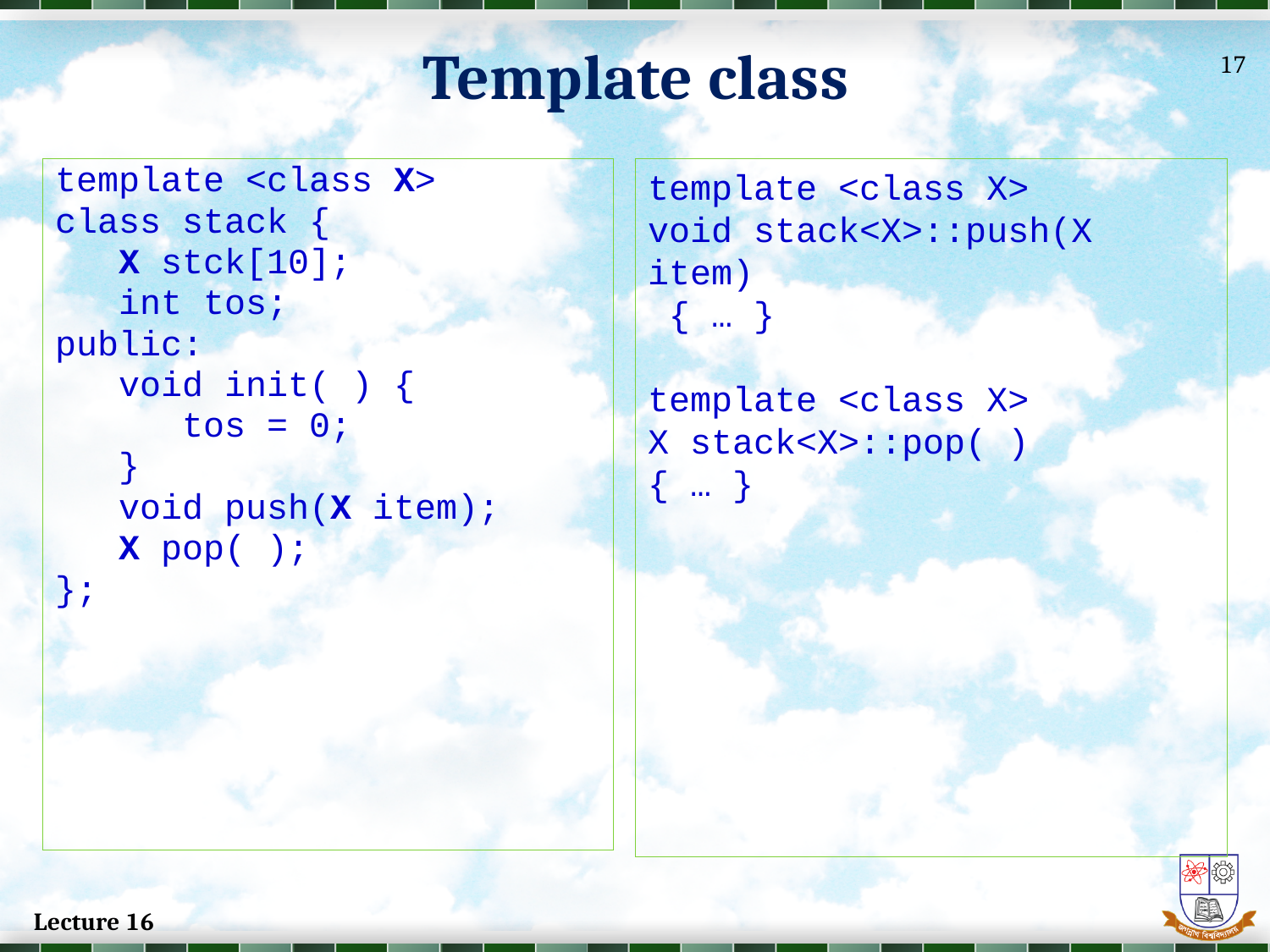

Template class
17
template <class X>
class stack {
   X stck[10];
   int tos;
public:
   void init( ) {
	tos = 0;
   }
   void push(X item);
   X pop( );
};

template <class X>
void stack<X>::push(X item)
 { … }

template <class X>
X stack<X>::pop( )
{ … }